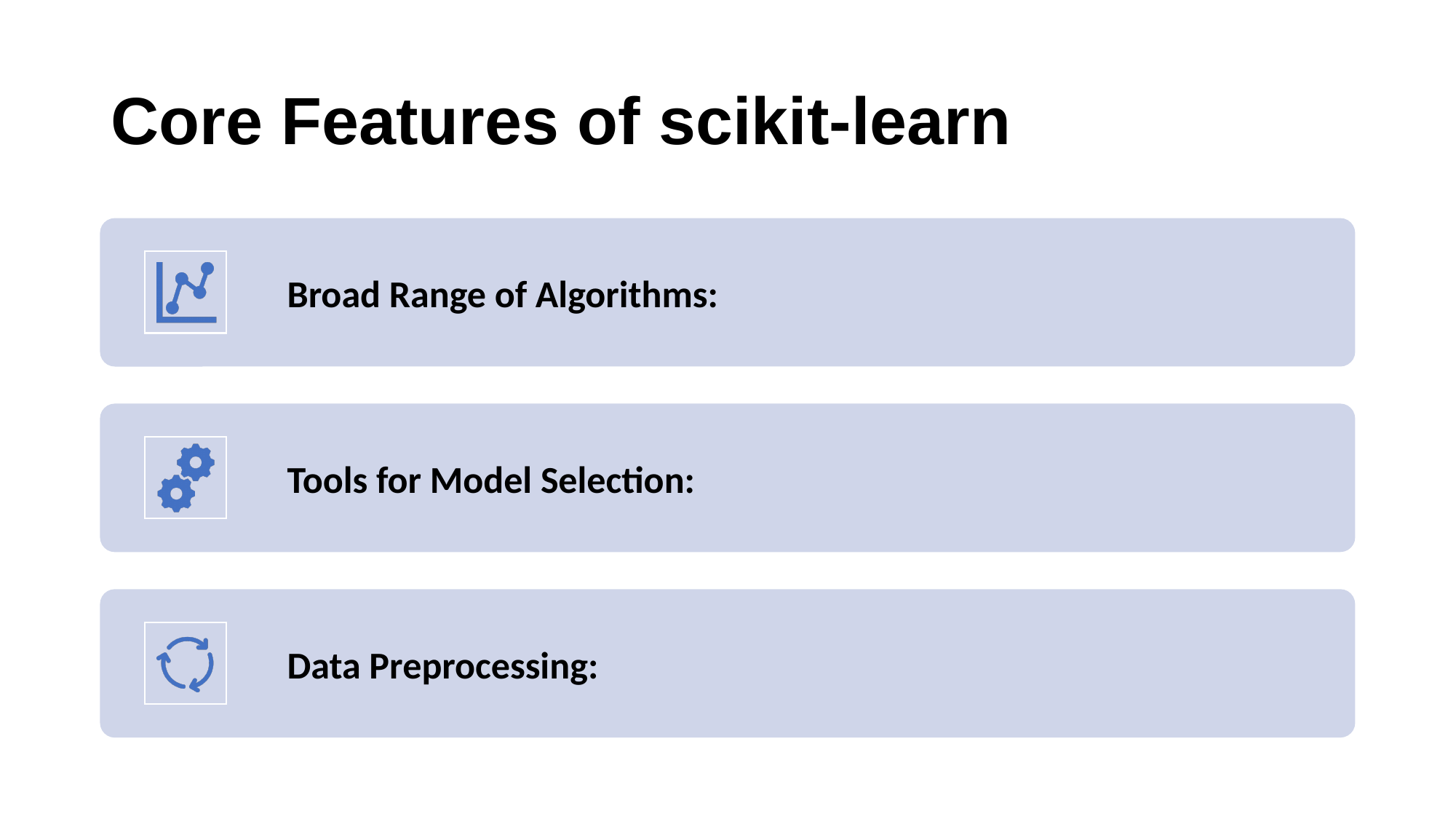

# Core Features of scikit-learn
Broad Range of Algorithms:
Tools for Model Selection:
Data Preprocessing: